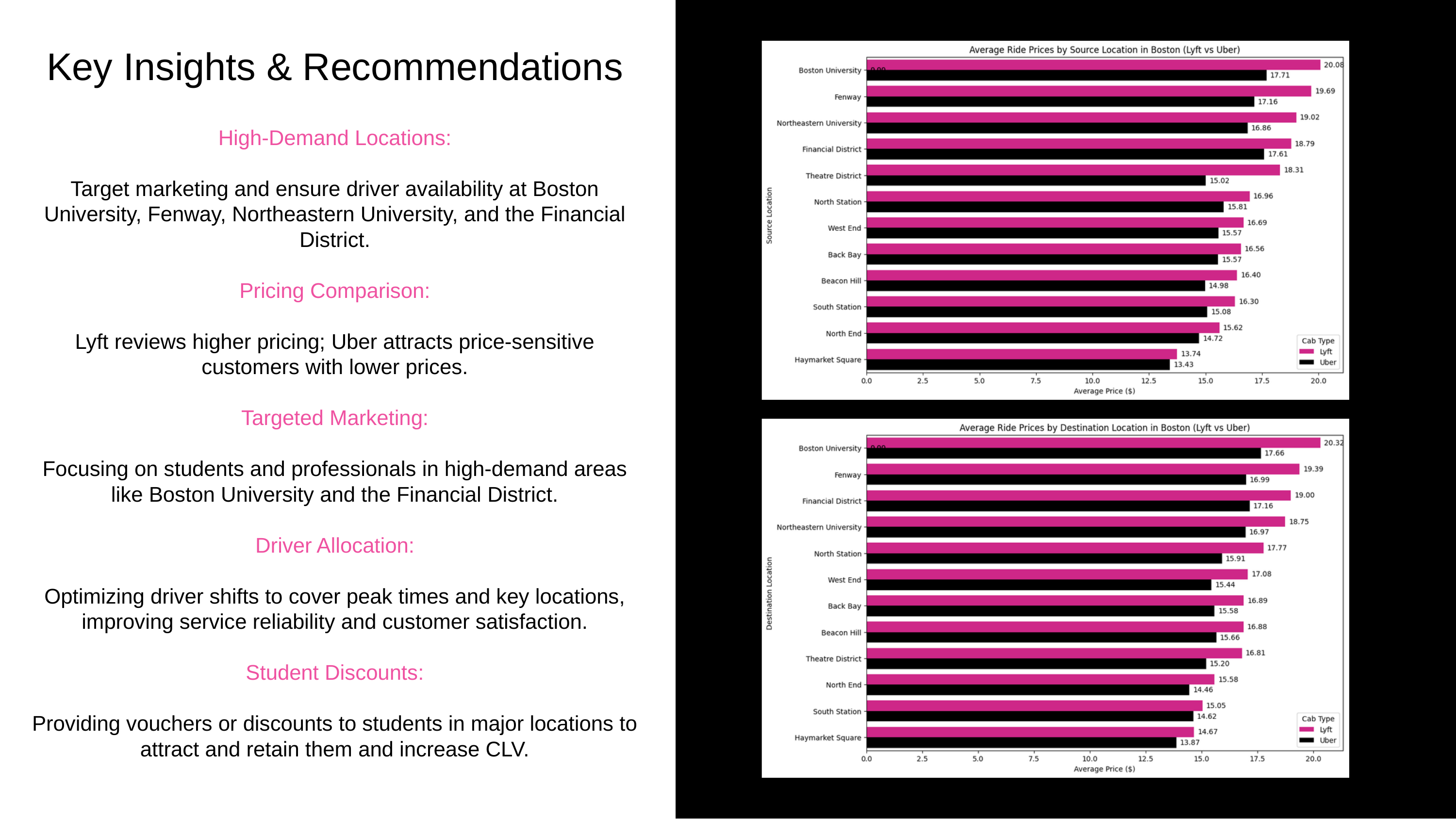

Key Insights & Recommendations
High-Demand Locations:

Target marketing and ensure driver availability at Boston University, Fenway, Northeastern University, and the Financial District.

Pricing Comparison:

Lyft reviews higher pricing; Uber attracts price-sensitive customers with lower prices.

Targeted Marketing:

Focusing on students and professionals in high-demand areas like Boston University and the Financial District.

Driver Allocation:

Optimizing driver shifts to cover peak times and key locations, improving service reliability and customer satisfaction.

Student Discounts:

Providing vouchers or discounts to students in major locations to attract and retain them and increase CLV.